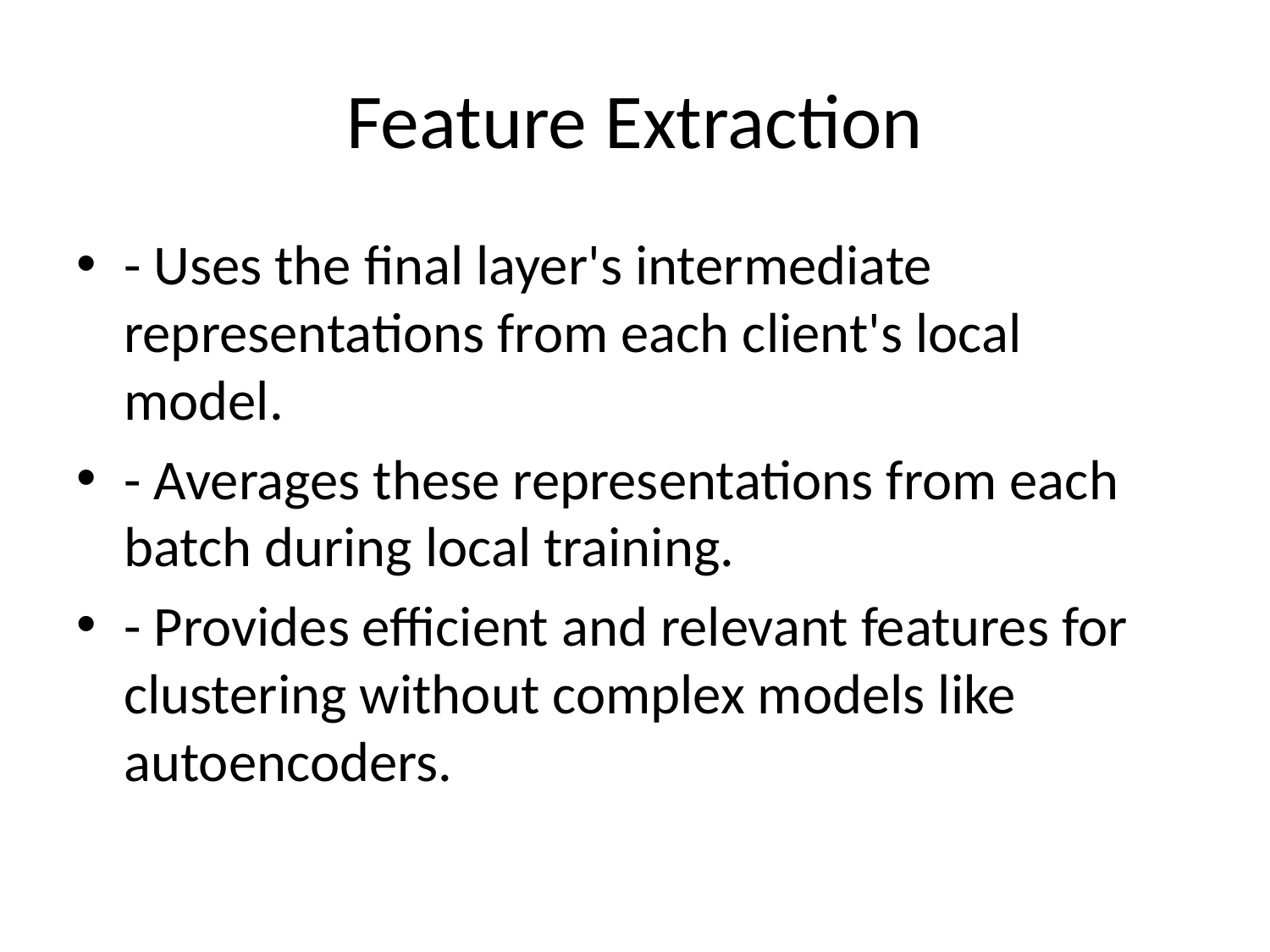

# Feature Extraction
- Uses the final layer's intermediate representations from each client's local model.
- Averages these representations from each batch during local training.
- Provides efficient and relevant features for clustering without complex models like autoencoders.